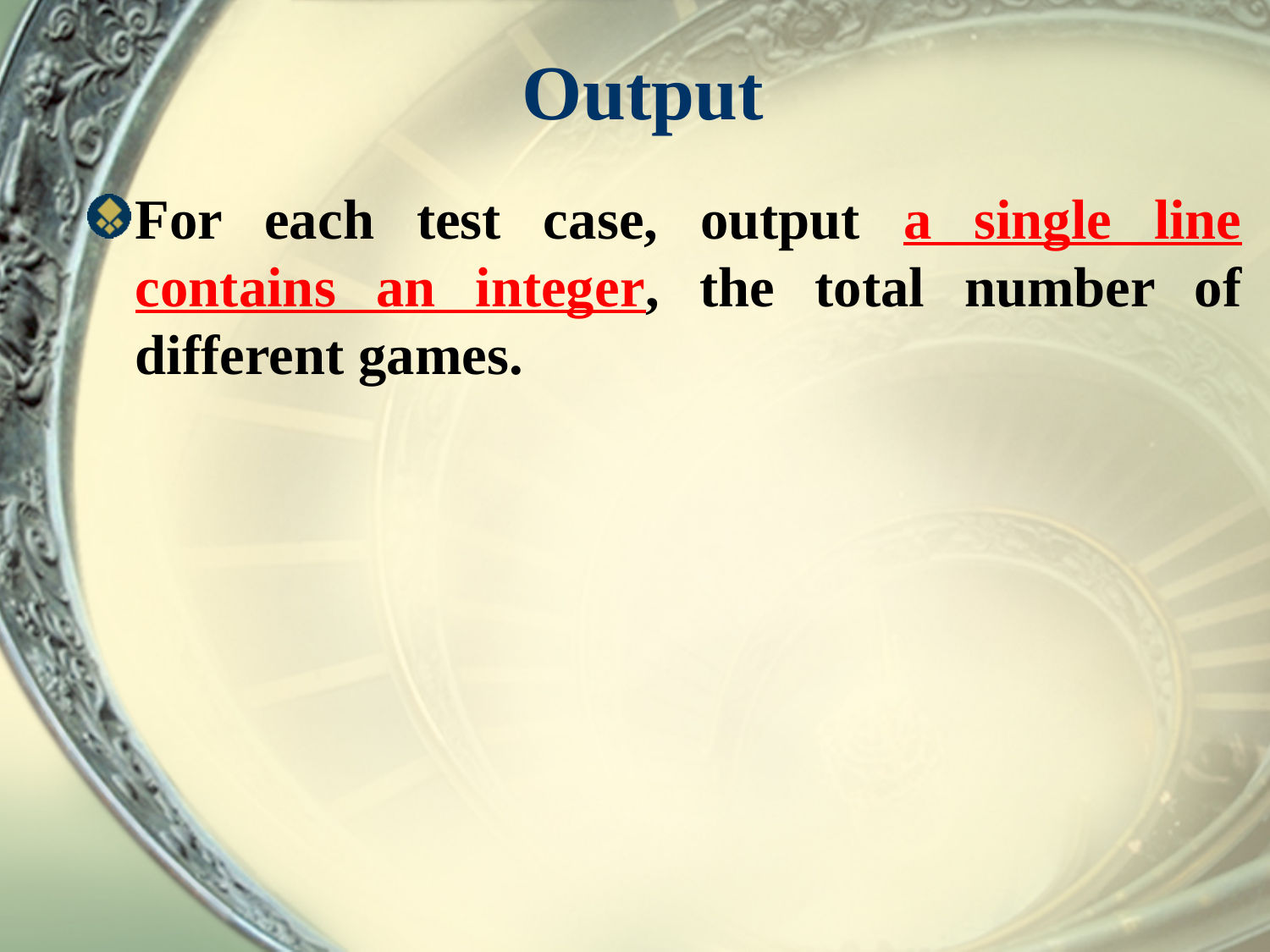

# Output
For each test case, output a single line contains an integer, the total number of different games.